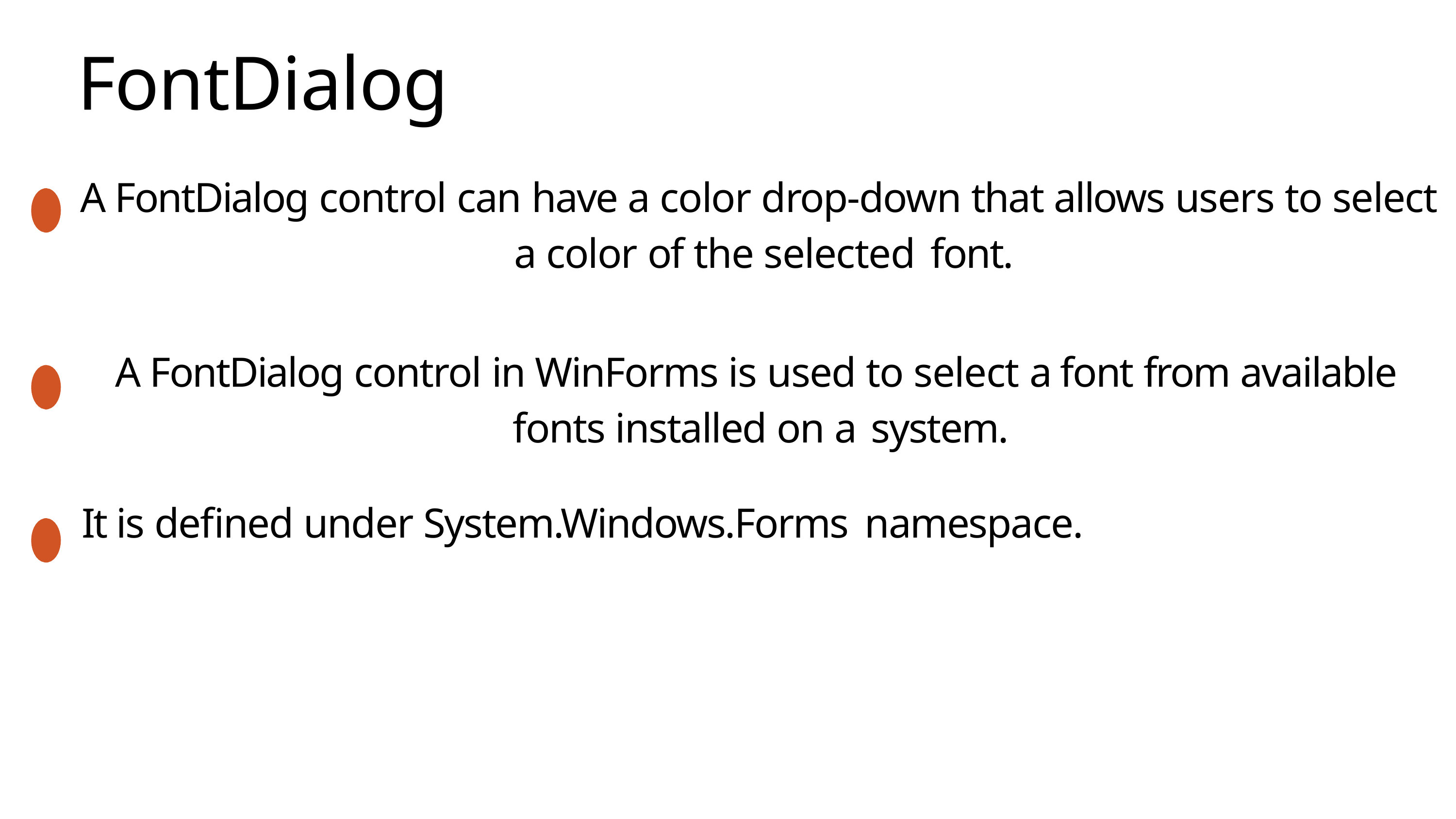

# FontDialog
A FontDialog control can have a color drop-down that allows users to select  a color of the selected font.

A FontDialog control in WinForms is used to select a font from available  fonts installed on a system.

It is defined under System.Windows.Forms namespace.